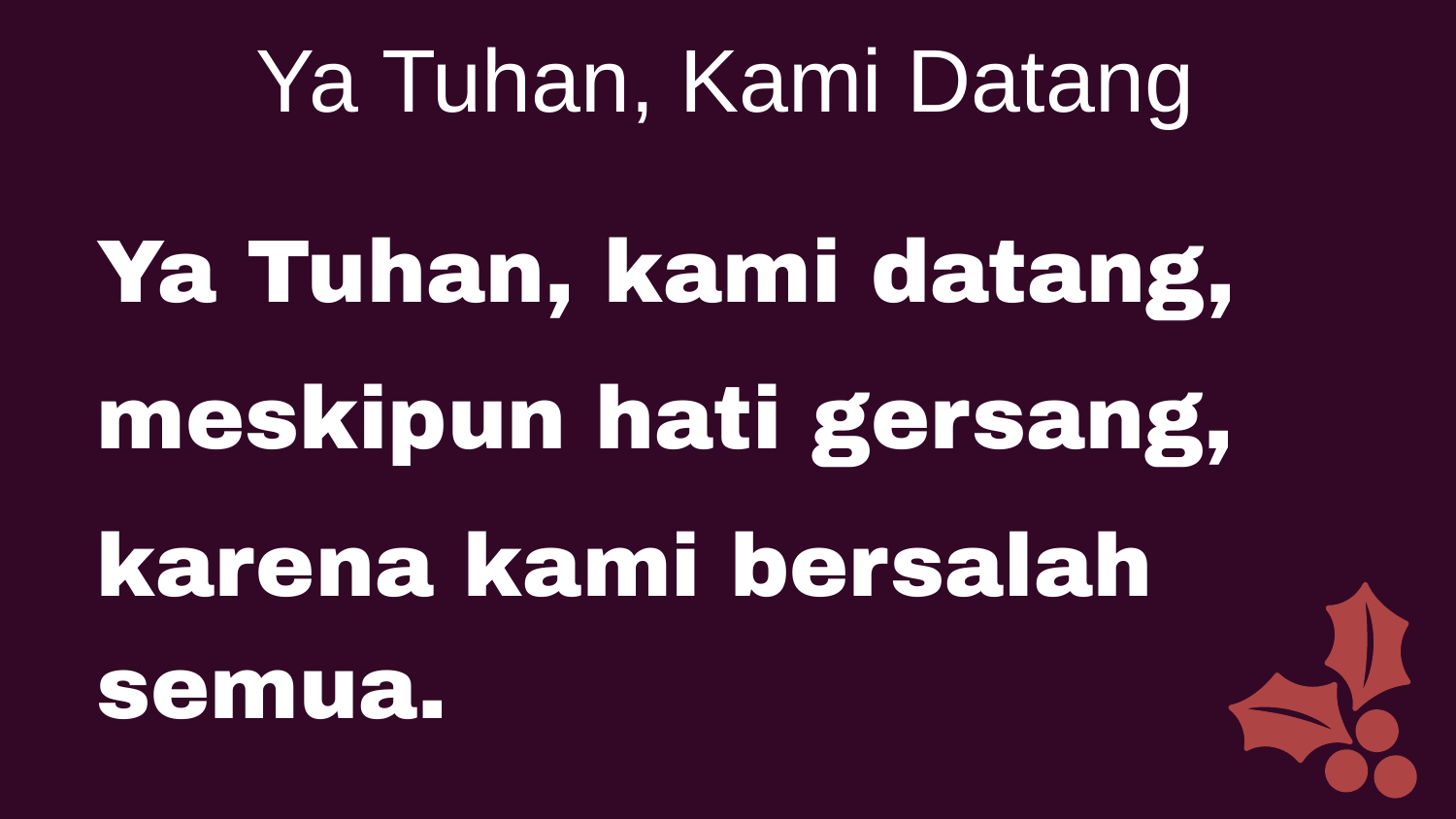

Ya Tuhan, Kami Datang
Ya Tuhan, kami datang,
meskipun hati gersang,
karena kami bersalah semua.